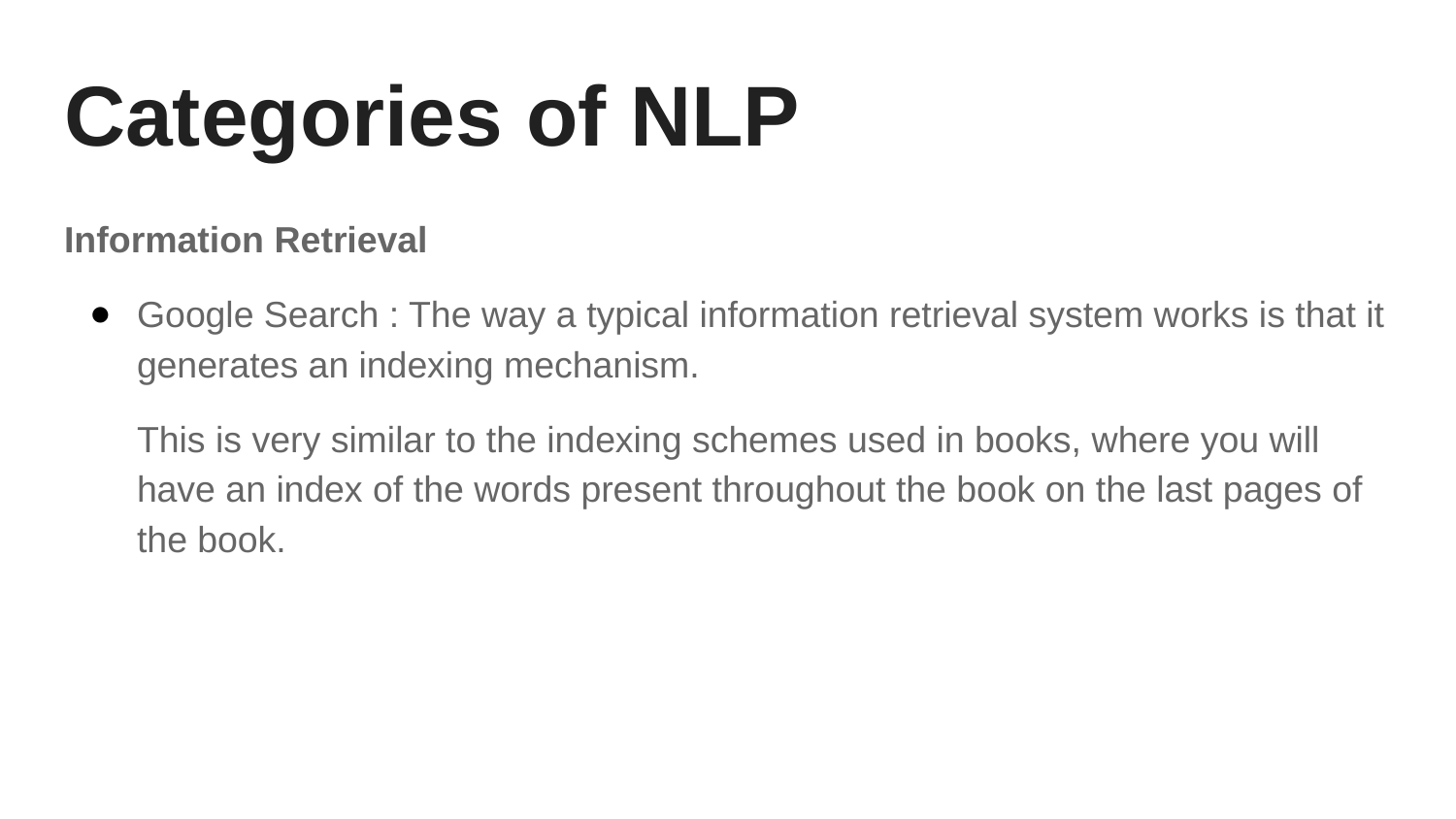

# Categories of NLP
Information Retrieval
Google Search : The way a typical information retrieval system works is that it generates an indexing mechanism.
This is very similar to the indexing schemes used in books, where you will have an index of the words present throughout the book on the last pages of the book.